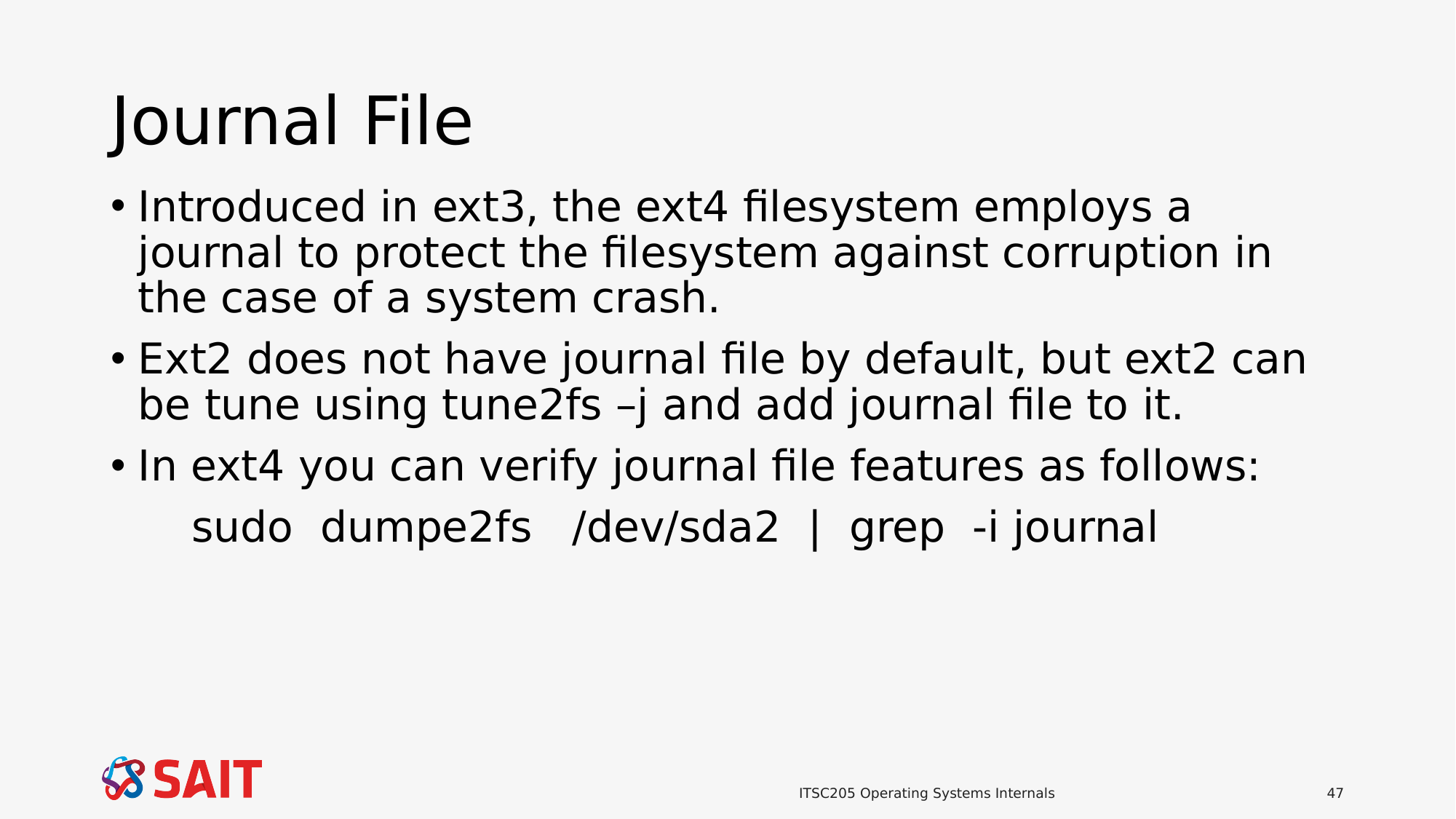

# Journal File
Introduced in ext3, the ext4 filesystem employs a journal to protect the filesystem against corruption in the case of a system crash.
Ext2 does not have journal file by default, but ext2 can be tune using tune2fs –j and add journal file to it.
In ext4 you can verify journal file features as follows:
      sudo  dumpe2fs   /dev/sda2  |  grep  -i journal

ITSC205 Operating Systems Internals
47